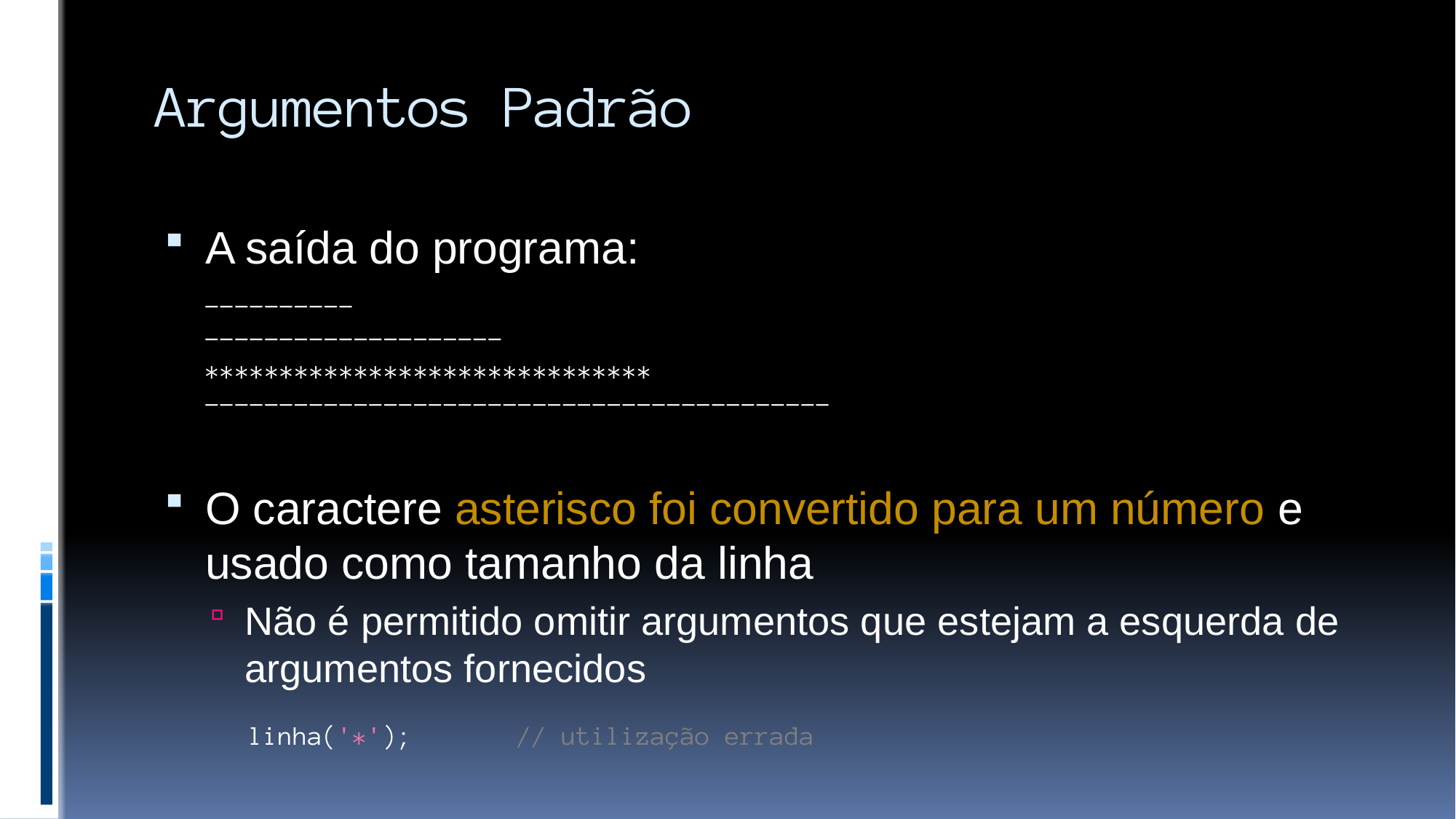

# Argumentos Padrão
A saída do programa:

O caractere asterisco foi convertido para um número e usado como tamanho da linha
Não é permitido omitir argumentos que estejam a esquerda de argumentos fornecidos

----------
--------------------
******************************
------------------------------------------
linha('*');       // utilização errada